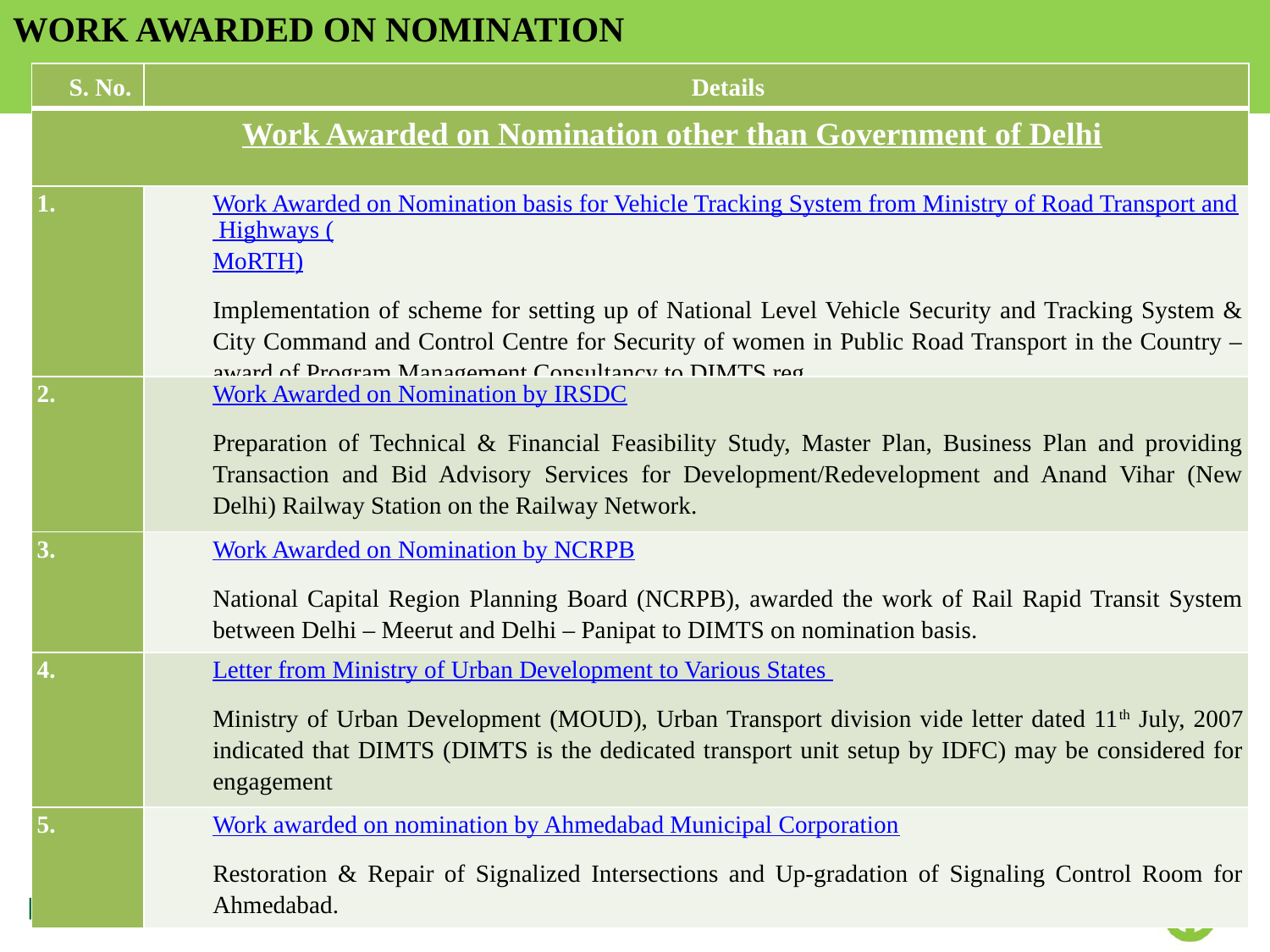

# WORK AWARDED ON NOMINATION
| S. No. | Details |
| --- | --- |
| Work Awarded on Nomination other than Government of Delhi |  |
| 1. | Work Awarded on Nomination basis for Vehicle Tracking System from Ministry of Road Transport and Highways (MoRTH) Implementation of scheme for setting up of National Level Vehicle Security and Tracking System & City Command and Control Centre for Security of women in Public Road Transport in the Country – award of Program Management Consultancy to DIMTS reg. |
| 2. | Work Awarded on Nomination by IRSDC Preparation of Technical & Financial Feasibility Study, Master Plan, Business Plan and providing Transaction and Bid Advisory Services for Development/Redevelopment and Anand Vihar (New Delhi) Railway Station on the Railway Network. |
| 3. | Work Awarded on Nomination by NCRPB National Capital Region Planning Board (NCRPB), awarded the work of Rail Rapid Transit System between Delhi – Meerut and Delhi – Panipat to DIMTS on nomination basis. |
| 4. | Letter from Ministry of Urban Development to Various States Ministry of Urban Development (MOUD), Urban Transport division vide letter dated 11th July, 2007 indicated that DIMTS (DIMTS is the dedicated transport unit setup by IDFC) may be considered for engagement |
| 5. | Work awarded on nomination by Ahmedabad Municipal Corporation Restoration & Repair of Signalized Intersections and Up-gradation of Signaling Control Room for Ahmedabad. |
20